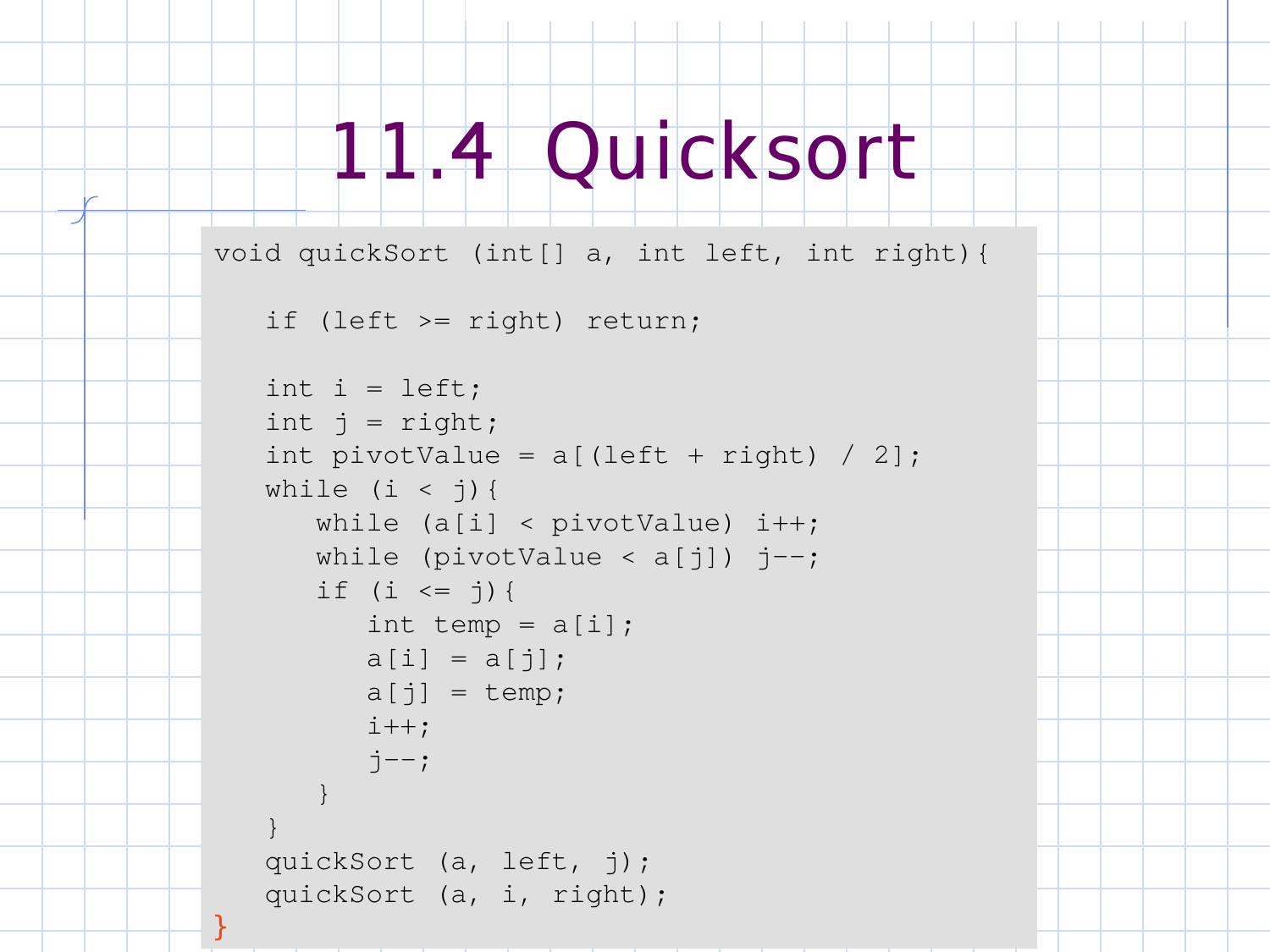

# 11.4  Quicksort
void quickSort (int[] a, int left, int right){

   if (left >= right) return;

   int i = left;
   int j = right;
   int pivotValue = a[(left + right) / 2];
   while (i < j){
      while (a[i] < pivotValue) i++;
      while (pivotValue < a[j]) j--;
      if (i <= j){
         int temp = a[i];
         a[i] = a[j];
         a[j] = temp;
         i++;
         j--;
      }
   }
   quickSort (a, left, j);
   quickSort (a, i, right);
}